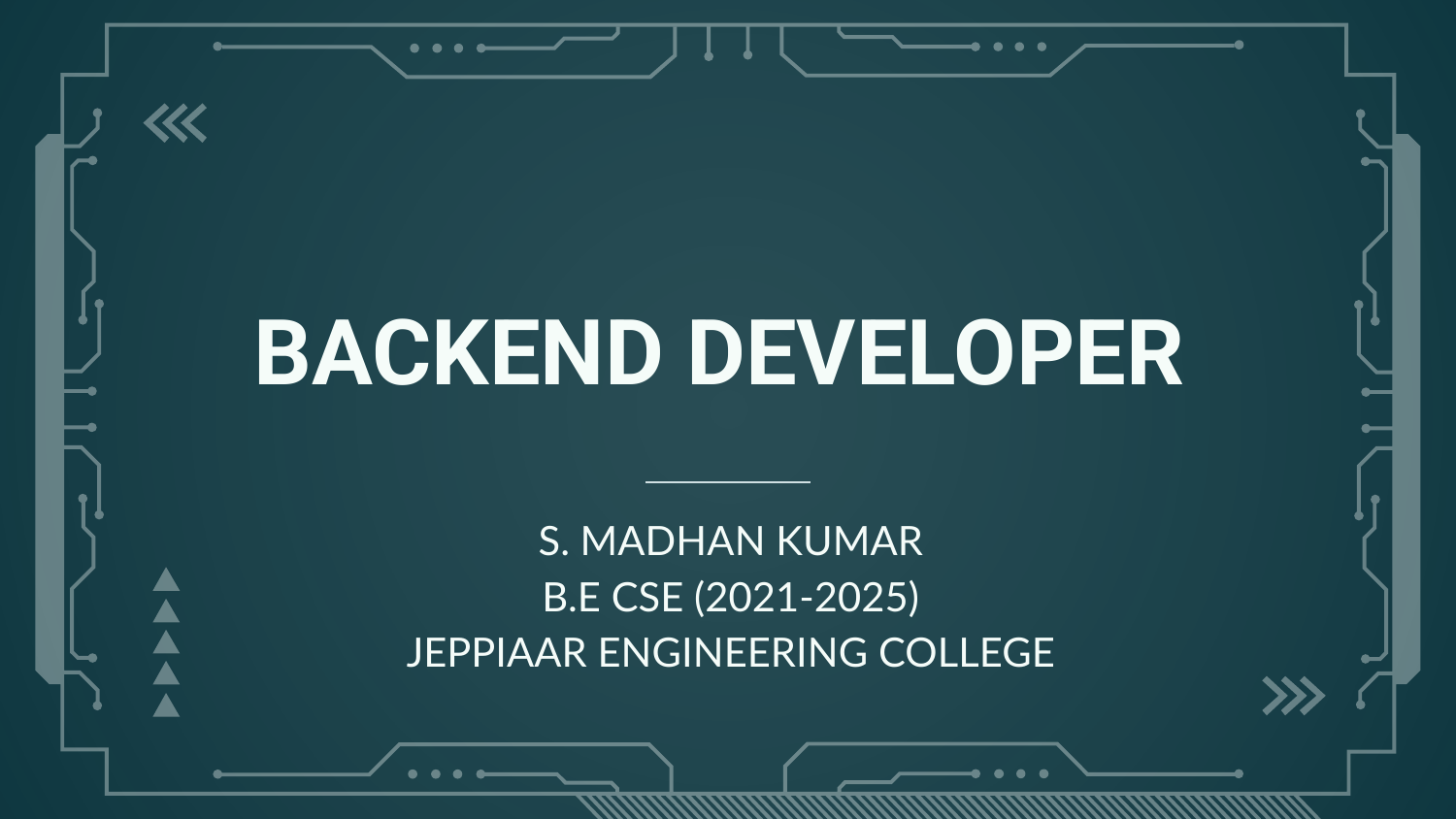

# BACKEND DEVELOPER
S. MADHAN KUMAR
B.E CSE (2021-2025)
JEPPIAAR ENGINEERING COLLEGE